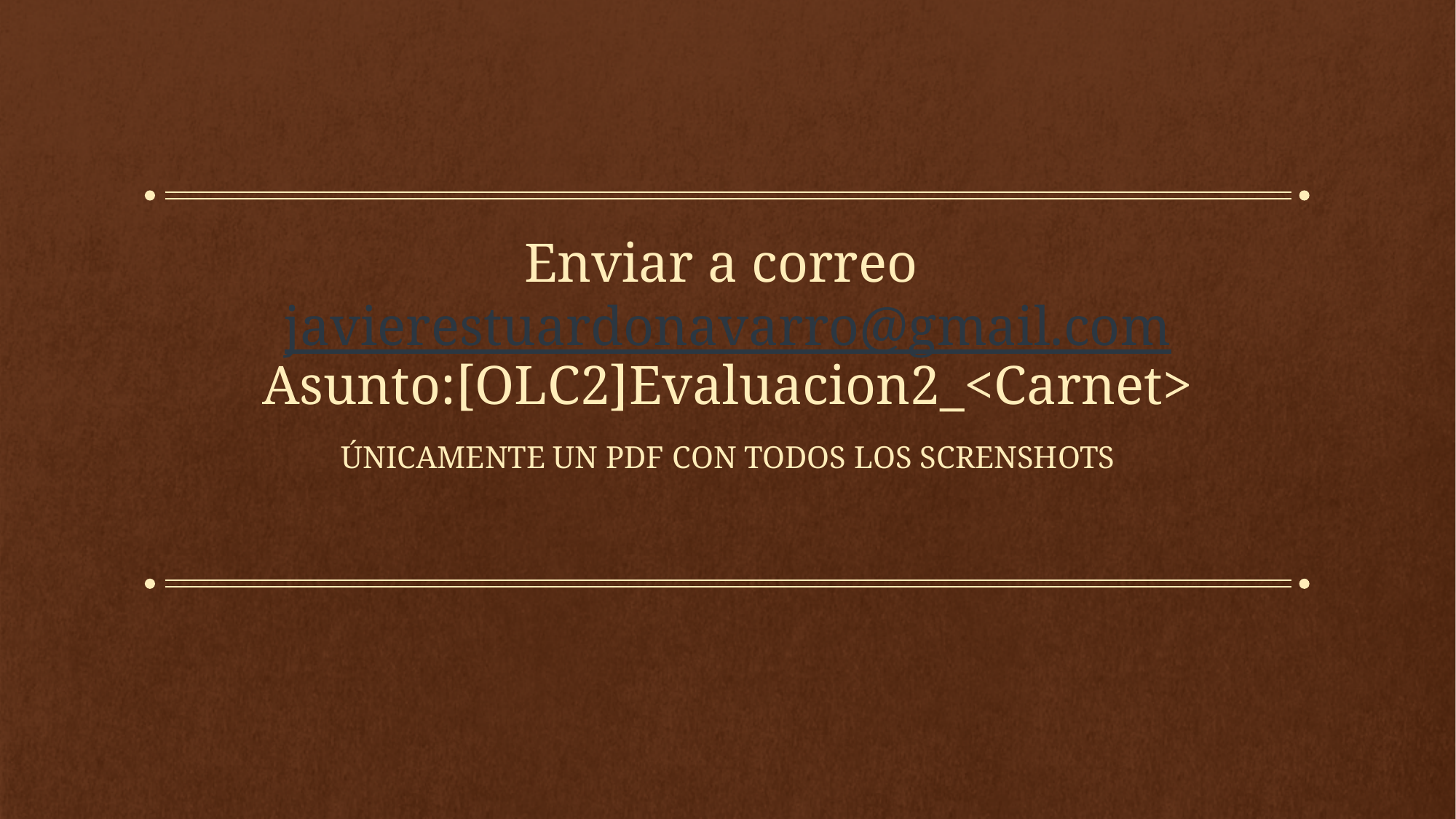

# Enviar a correo javierestuardonavarro@gmail.com Asunto:[OLC2]Evaluacion2_<Carnet>
Únicamente un pdf con todos los screnshots